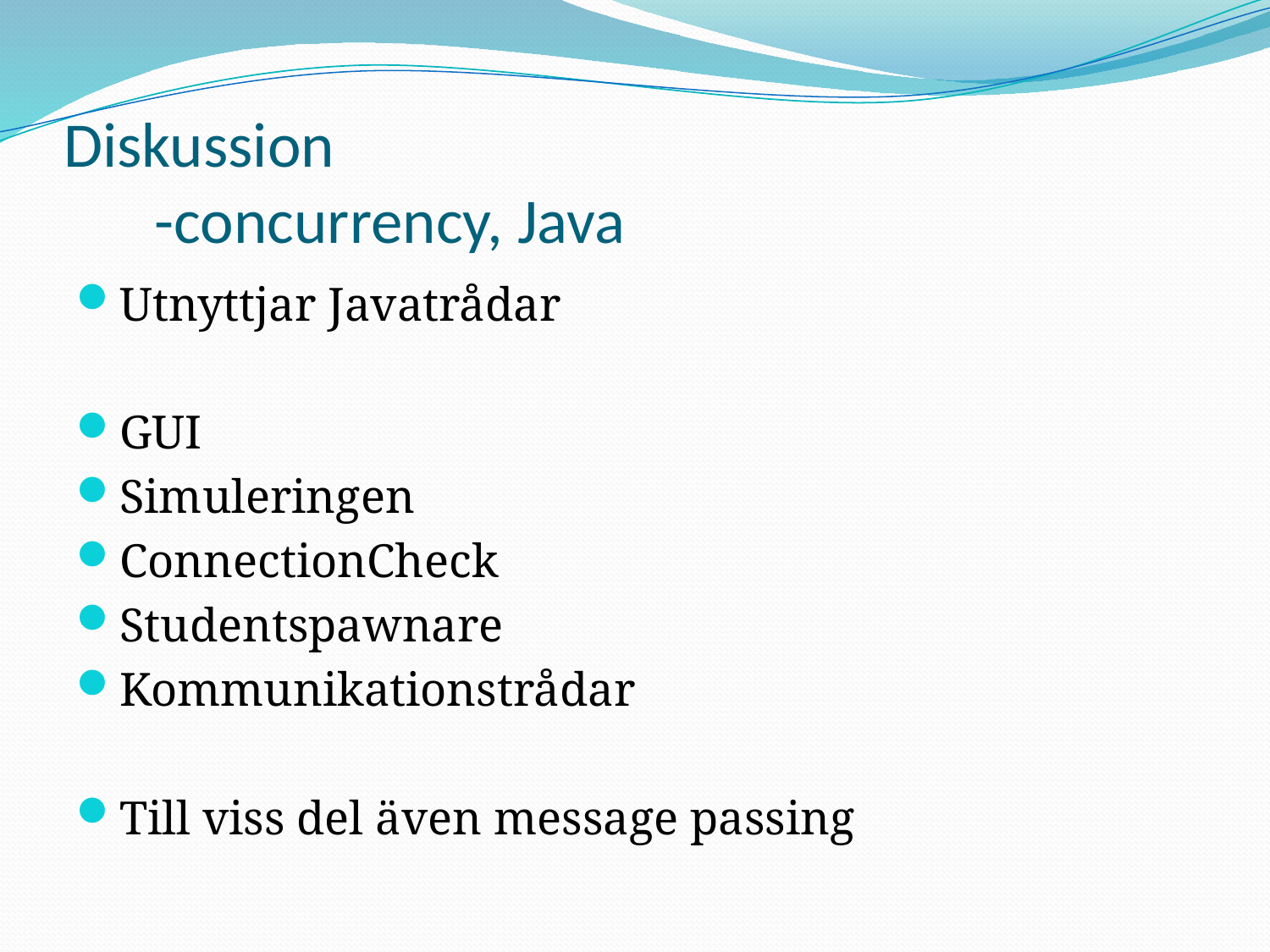

# Diskussion -concurrency, Java
Utnyttjar Javatrådar

GUI
Simuleringen
ConnectionCheck
Studentspawnare
Kommunikationstrådar

Till viss del även message passing